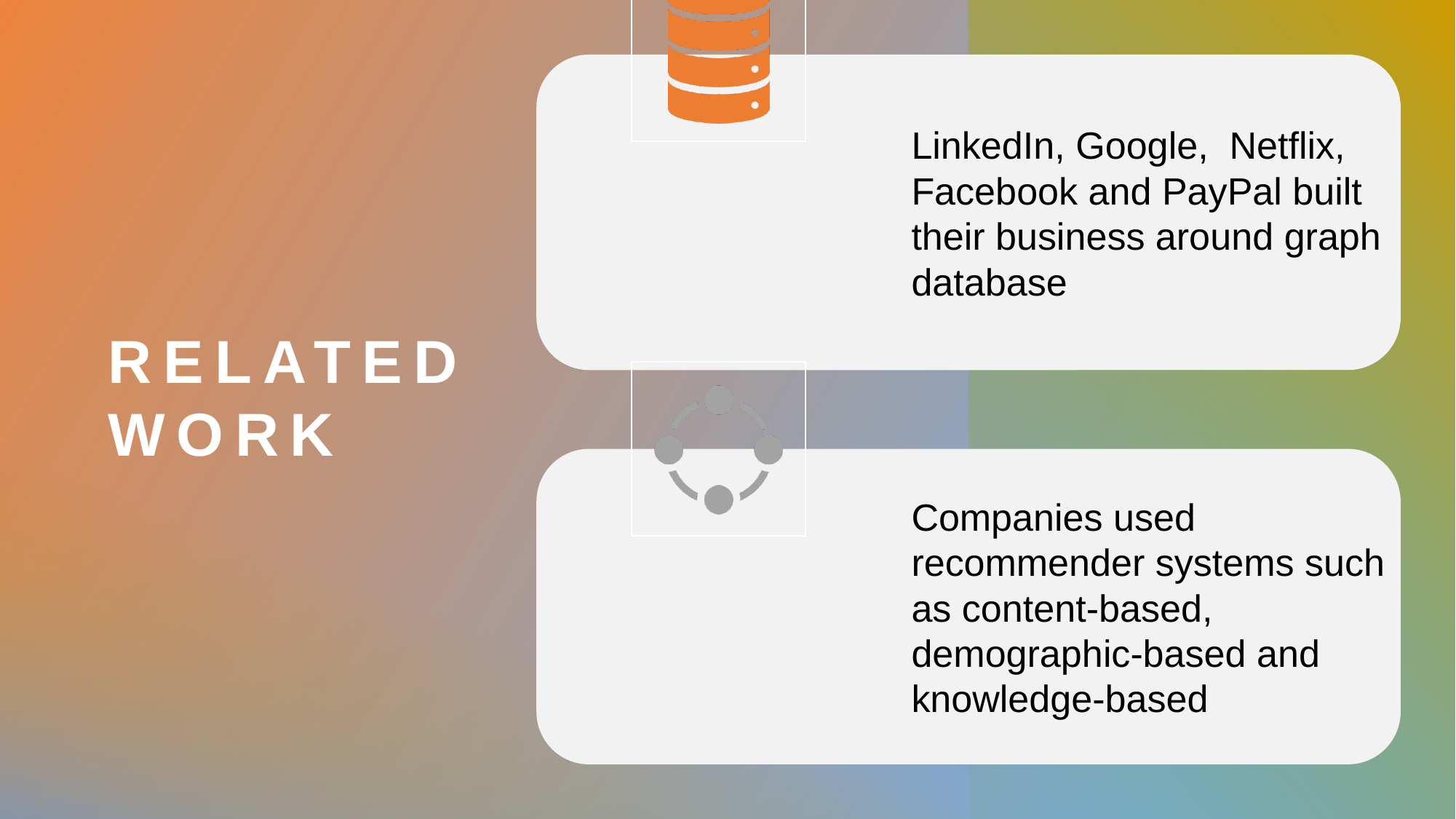

# Related Work
LinkedIn, Google,  Netflix, Facebook and PayPal built their business around graph database
Companies used recommender systems such as content-based, demographic-based and knowledge-based